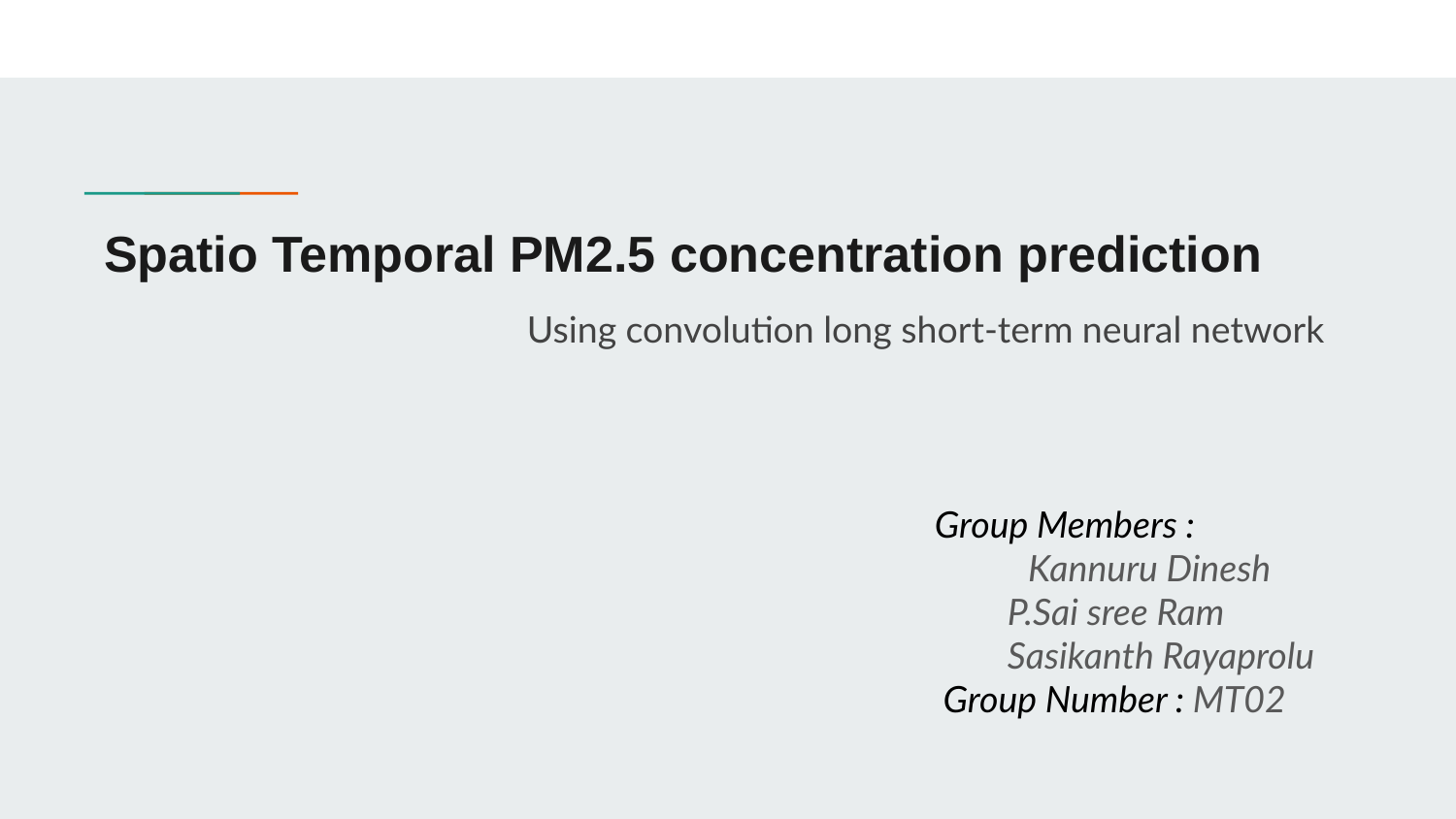

# Spatio Temporal PM2.5 concentration prediction
                                           Using convolution long short-term neural network

    Group Members :
               Kannuru Dinesh
    P.Sai sree Ram
    Sasikanth Rayaprolu
     Group Number : MT02